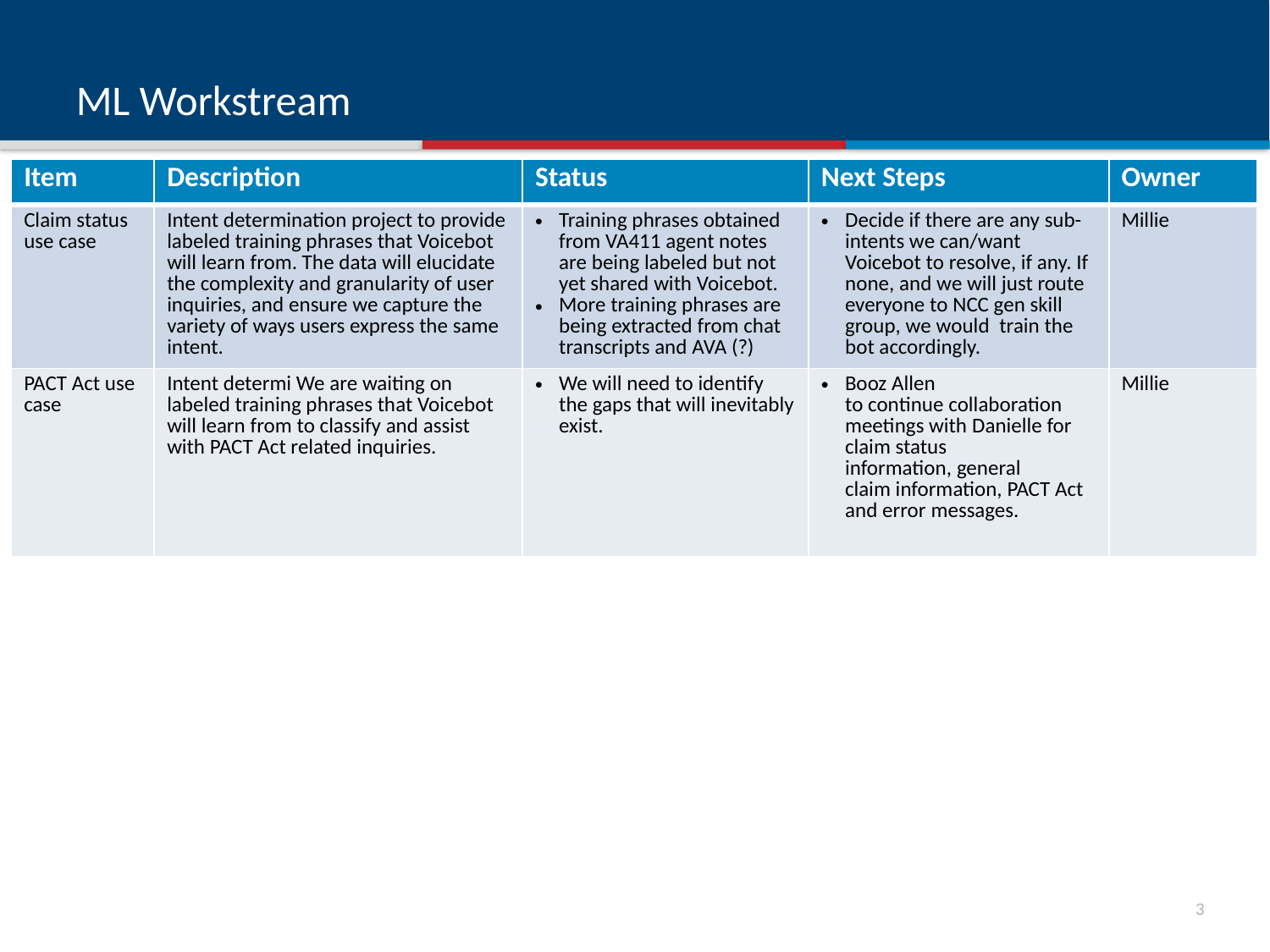

# ML Workstream
| Item | Description | Status | Next Steps | Owner |
| --- | --- | --- | --- | --- |
| Claim status use case | Intent determination project to provide labeled training phrases that Voicebot will learn from. The data will elucidate the complexity and granularity of user inquiries, and ensure we capture the variety of ways users express the same intent. | Training phrases obtained from VA411 agent notes are being labeled but not yet shared with Voicebot. More training phrases are being extracted from chat transcripts and AVA (?) | Decide if there are any sub-intents we can/want Voicebot to resolve, if any. If none, and we will just route everyone to NCC gen skill group, we would  train the bot accordingly. | Millie |
| PACT Act use case | Intent determi We are waiting on labeled training phrases that Voicebot will learn from to classify and assist with PACT Act related inquiries. | We will need to identify the gaps that will inevitably exist. | Booz Allen to continue collaboration meetings with Danielle for claim status information, general claim information, PACT Act and error messages. | Millie |
3